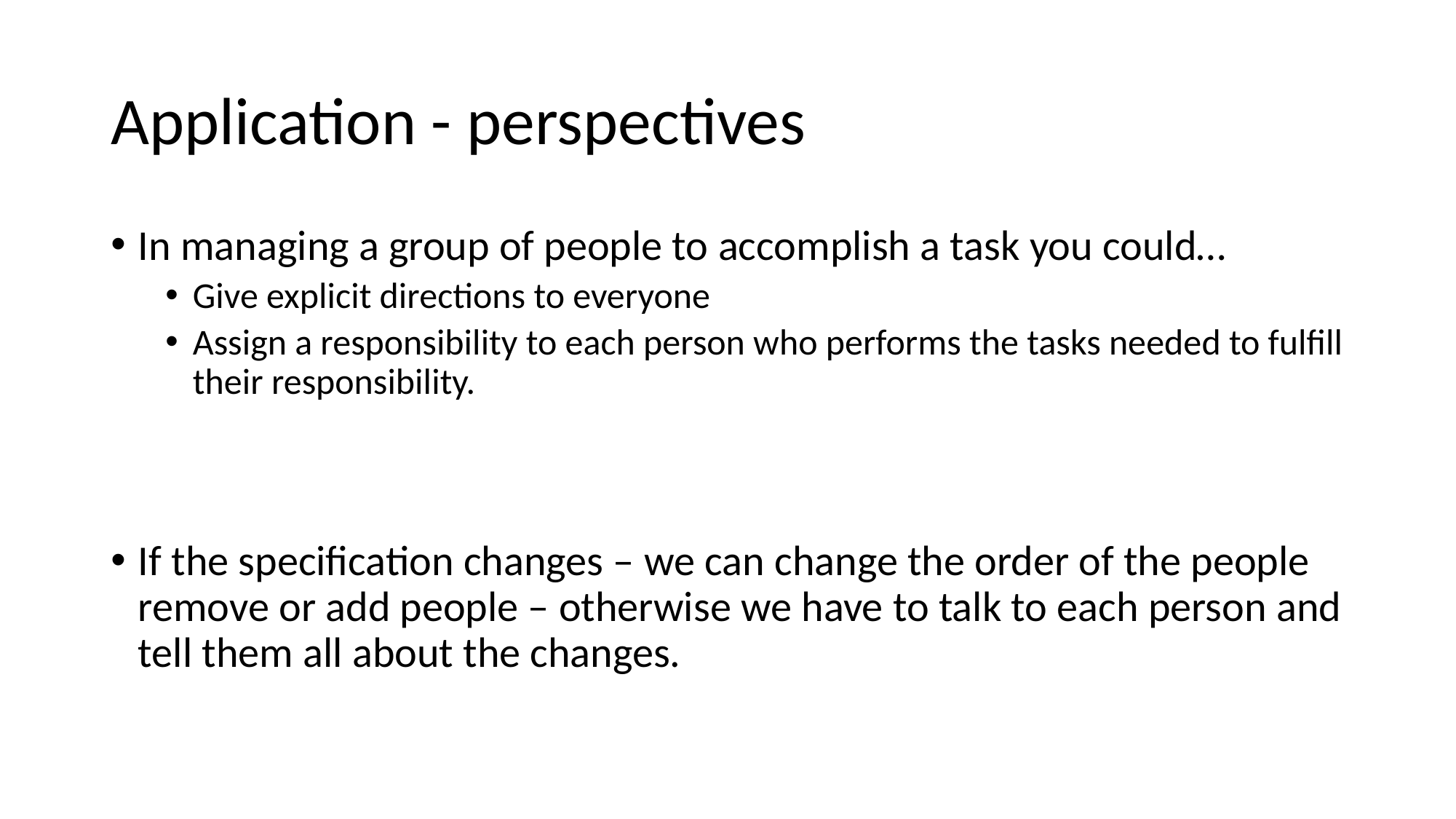

# Application - perspectives
In managing a group of people to accomplish a task you could…
Give explicit directions to everyone
Assign a responsibility to each person who performs the tasks needed to fulfill their responsibility.

If the specification changes – we can change the order of the people remove or add people – otherwise we have to talk to each person and tell them all about the changes.